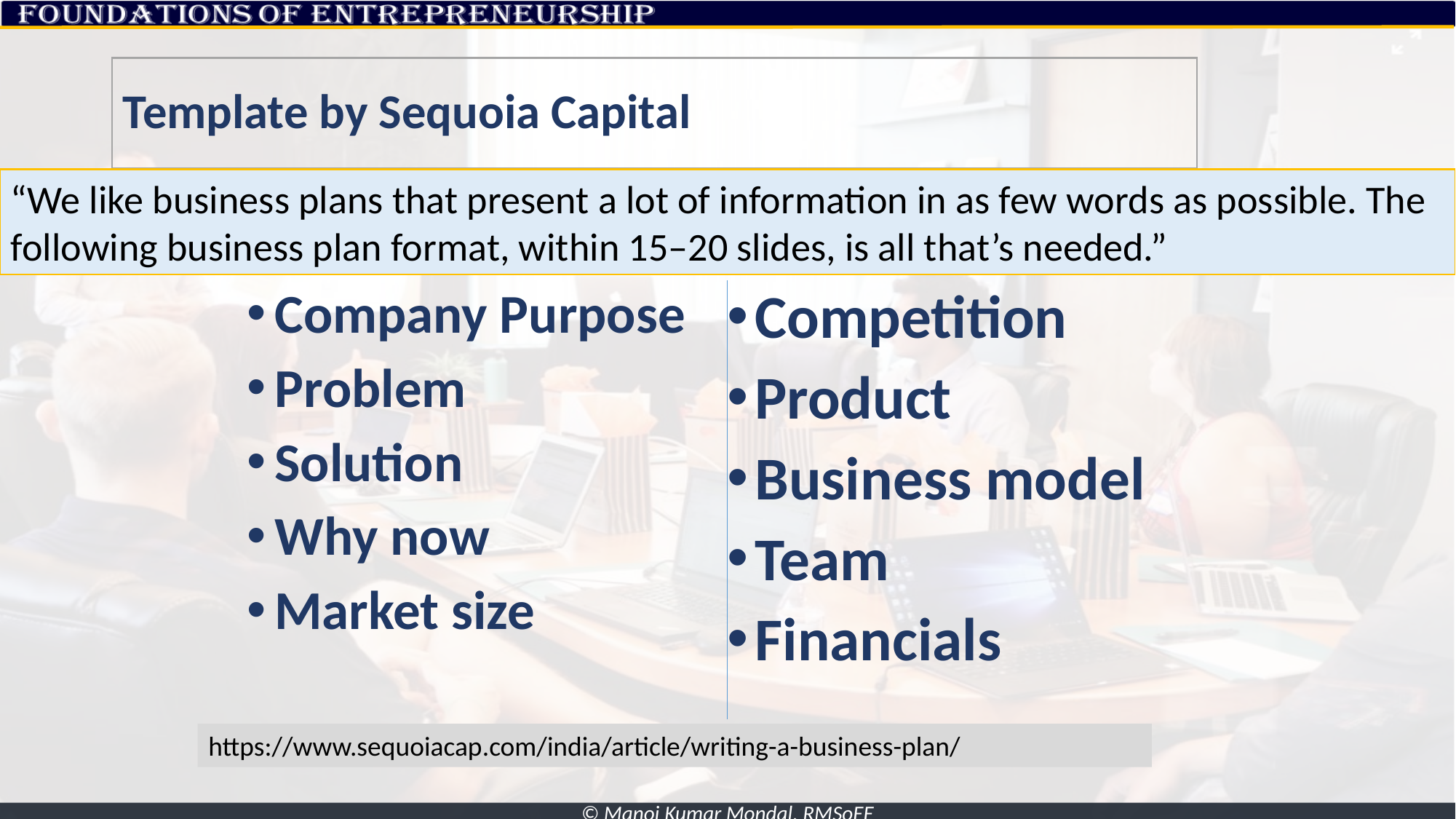

# Template by Sequoia Capital
“We like business plans that present a lot of information in as few words as possible. The following business plan format, within 15–20 slides, is all that’s needed.”
Company Purpose
Problem
Solution
Why now
Market size

Competition
Product
Business model
Team
Financials

https://www.sequoiacap.com/india/article/writing-a-business-plan/